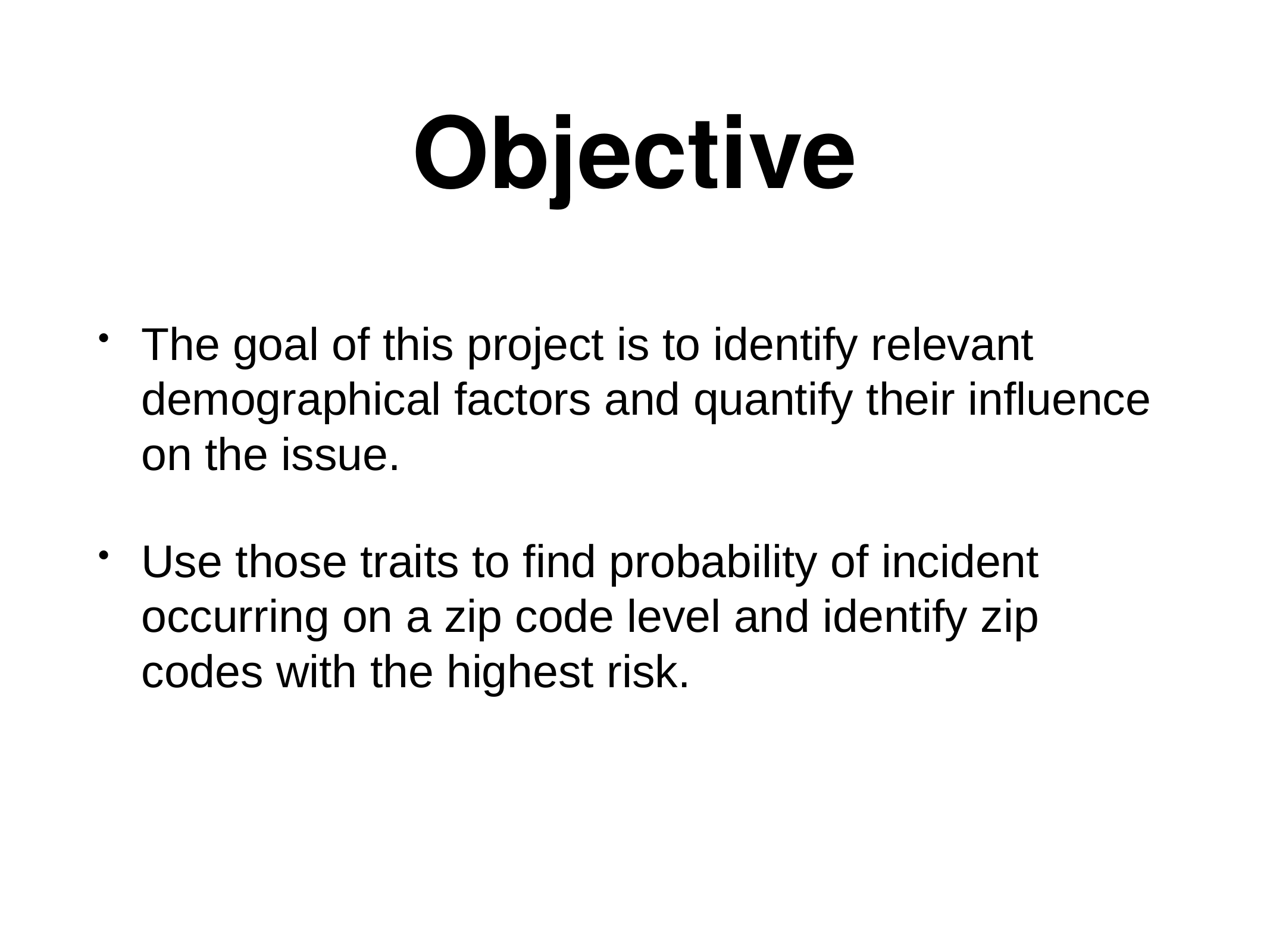

# Objective

The goal of this project is to identify relevant demographical factors and quantify their influence on the issue.
Use those traits to find probability of incident occurring on a zip code level and identify zip codes with the highest risk.